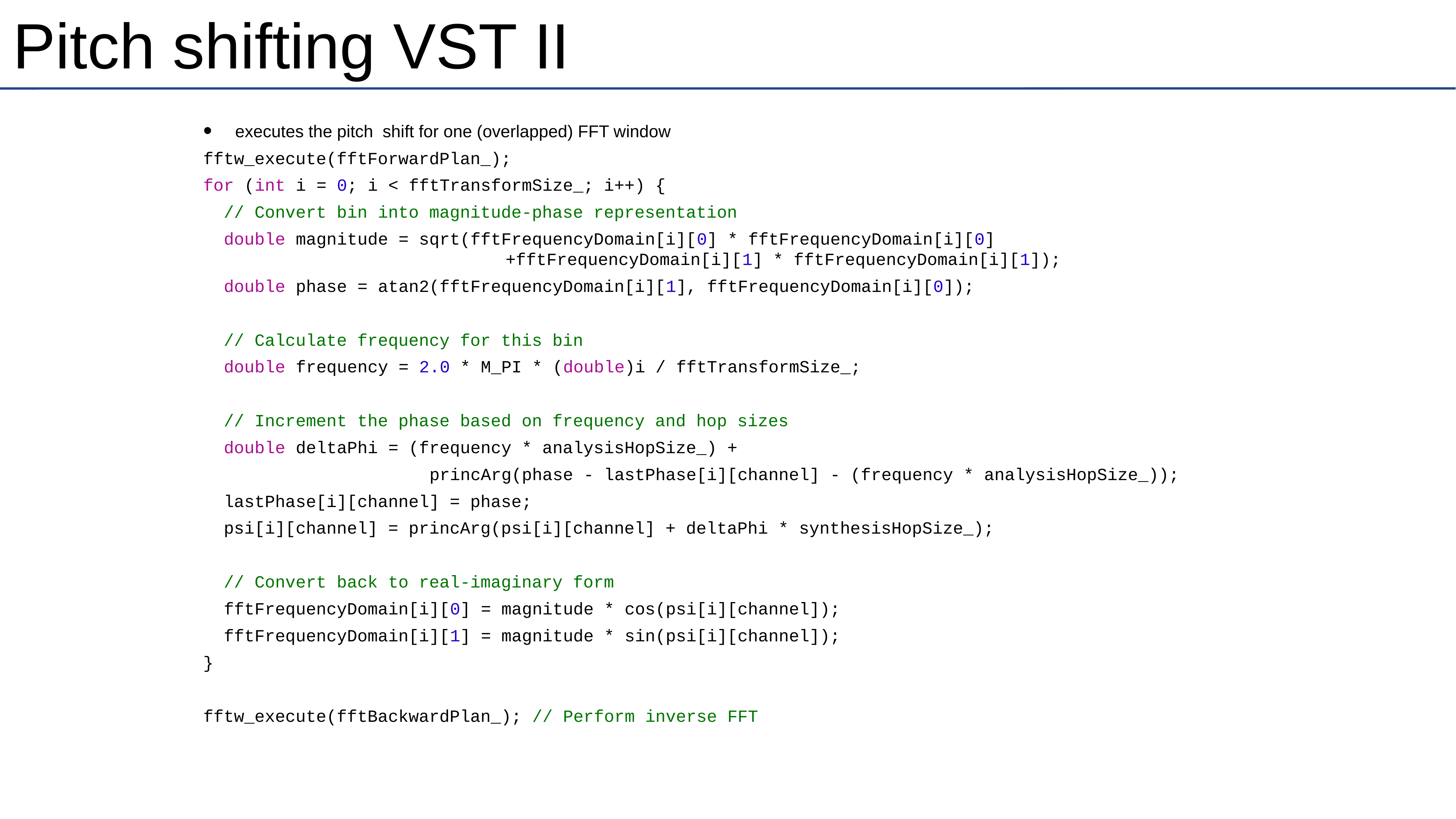

# Pitch shifting VST II

executes the pitch  shift for one (overlapped) FFT window
fftw_execute(fftForwardPlan_);
for (int i = 0; i < fftTransformSize_; i++) {
  // Convert bin into magnitude-phase representation
  double magnitude = sqrt(fftFrequencyDomain[i][0] * fftFrequencyDomain[i][0]                   		                     +fftFrequencyDomain[i][1] * fftFrequencyDomain[i][1]);
  double phase = atan2(fftFrequencyDomain[i][1], fftFrequencyDomain[i][0]);

  // Calculate frequency for this bin
  double frequency = 2.0 * M_PI * (double)i / fftTransformSize_;

  // Increment the phase based on frequency and hop sizes
  double deltaPhi = (frequency * analysisHopSize_) +
                      princArg(phase - lastPhase[i][channel] - (frequency * analysisHopSize_));
  lastPhase[i][channel] = phase;
  psi[i][channel] = princArg(psi[i][channel] + deltaPhi * synthesisHopSize_);

  // Convert back to real-imaginary form
  fftFrequencyDomain[i][0] = magnitude * cos(psi[i][channel]);
  fftFrequencyDomain[i][1] = magnitude * sin(psi[i][channel]);
}

fftw_execute(fftBackwardPlan_); // Perform inverse FFT